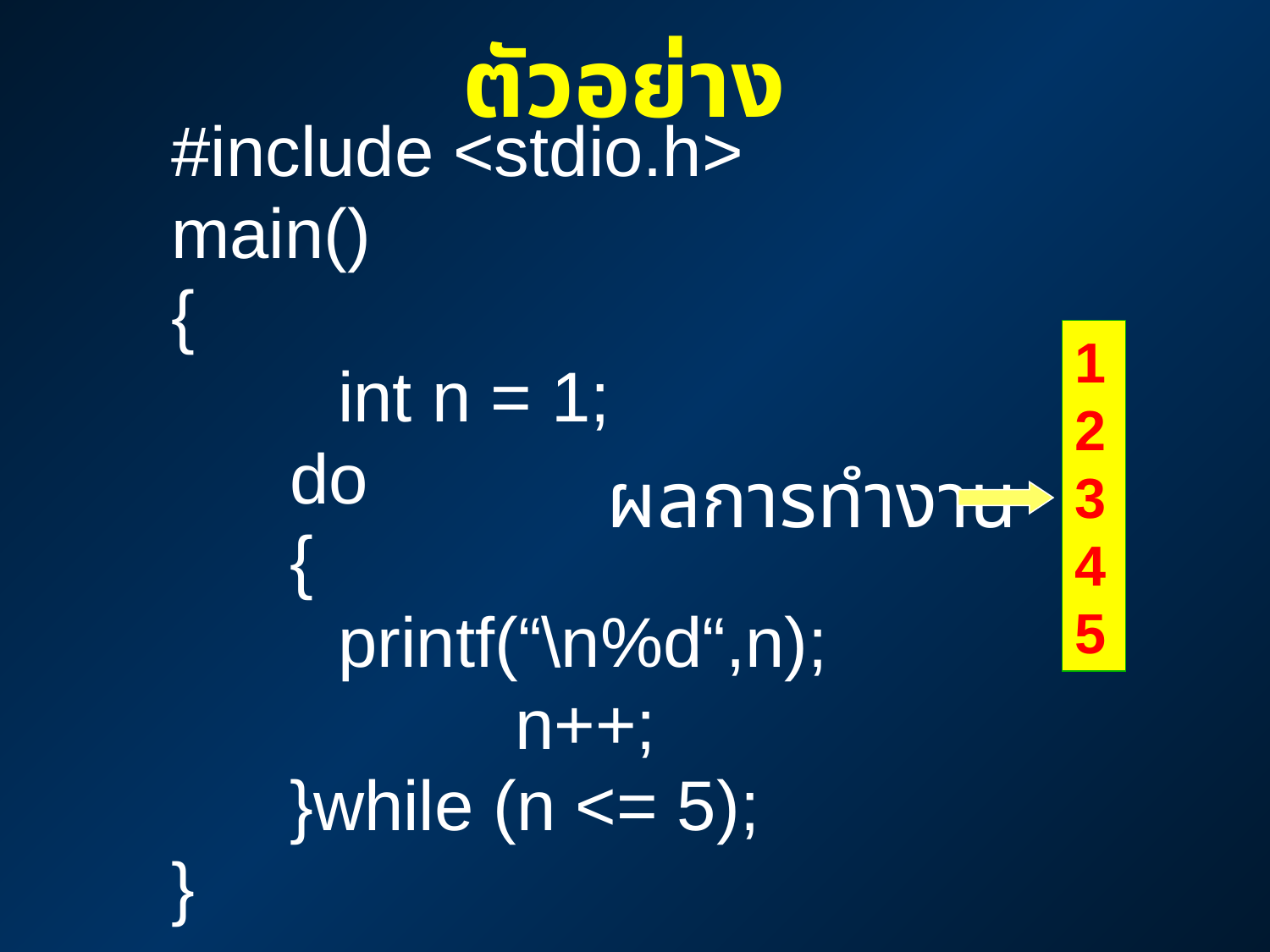

# ตัวอย่าง
#include <stdio.h>
main()
{
		int n = 1;
	    do
	    {
	    	printf(“\n%d“,n);
		         n++;
	    }while (n <= 5);
}
1
2
3
4
5
ผลการทำงาน